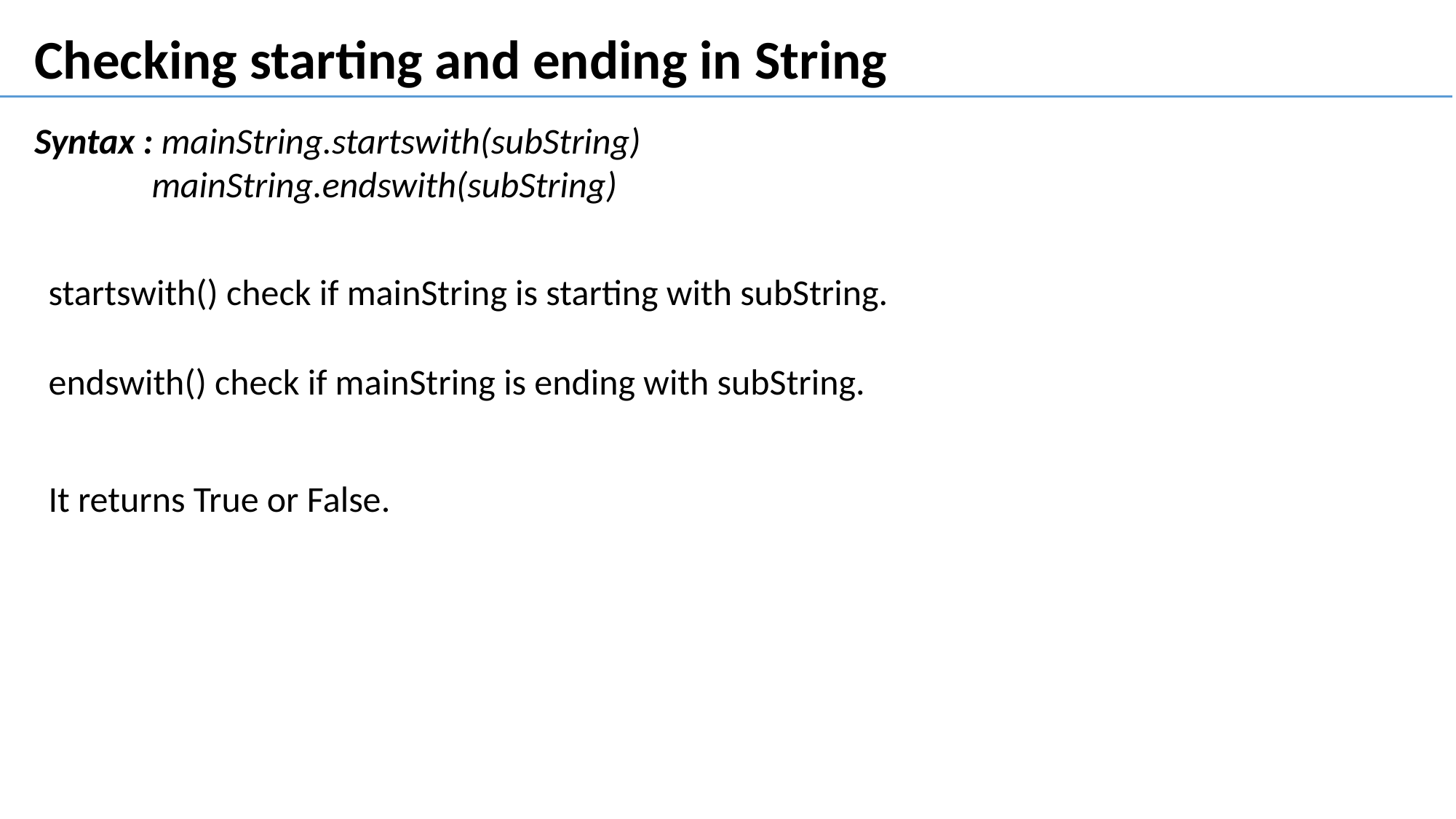

Checking starting and ending in String
Syntax : mainString.startswith(subString)
	 mainString.endswith(subString)
startswith() check if mainString is starting with subString.
endswith() check if mainString is ending with subString.
It returns True or False.
String and Characters
Presented By : Nitish Vig